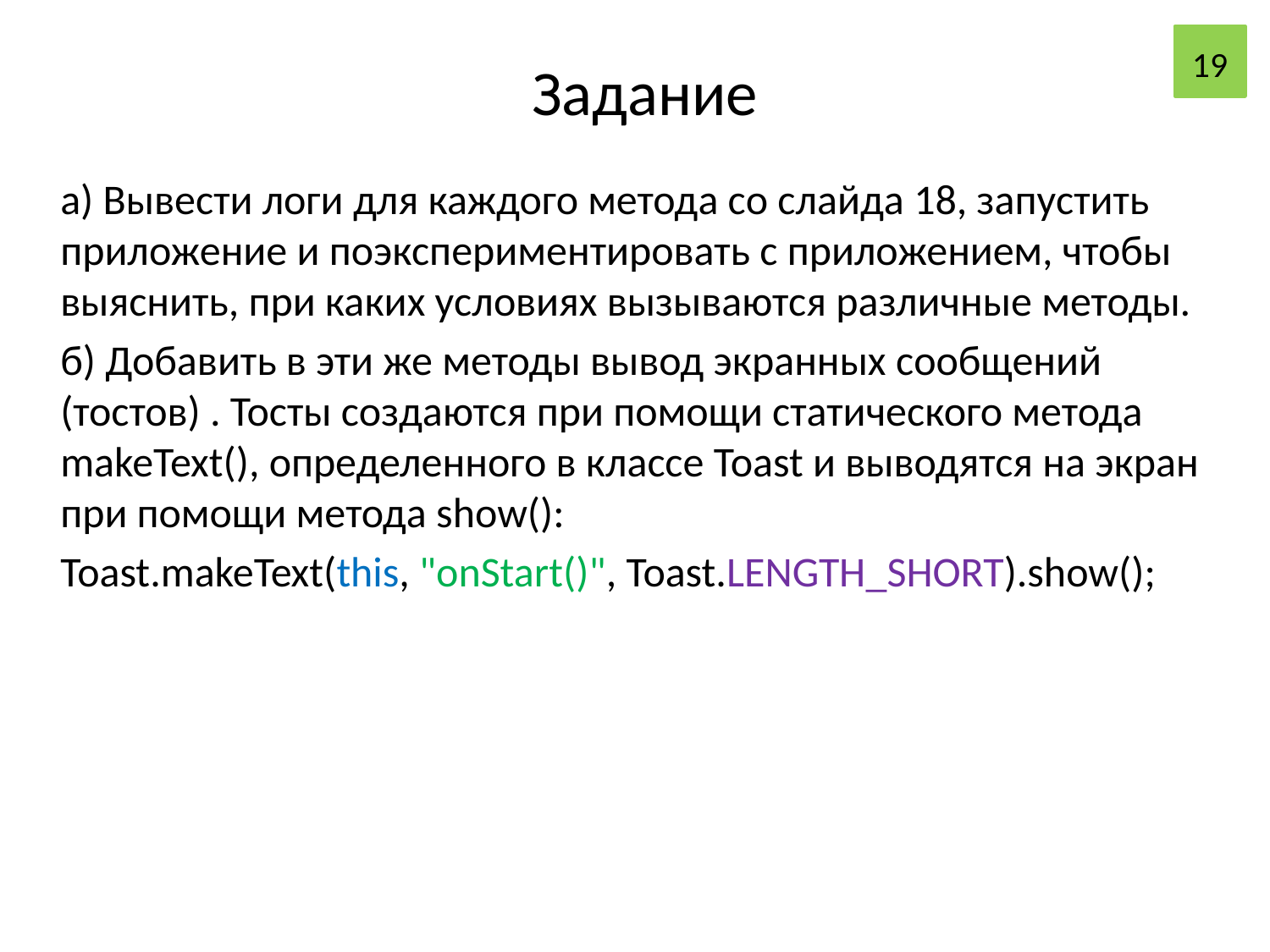

19
# Задание

	а) Вывести логи для каждого метода со слайда 18, запустить приложение и поэкспериментировать с приложением, чтобы выяснить, при каких условиях вызываются различные методы.
	б) Добавить в эти же методы вывод экранных сообщений (тостов) . Тосты создаются при помощи статического метода makeText(), определенного в классе Toast и выводятся на экран при помощи метода show():
	Toast.makeText(this, "onStart()", Toast.LENGTH_SHORT).show();